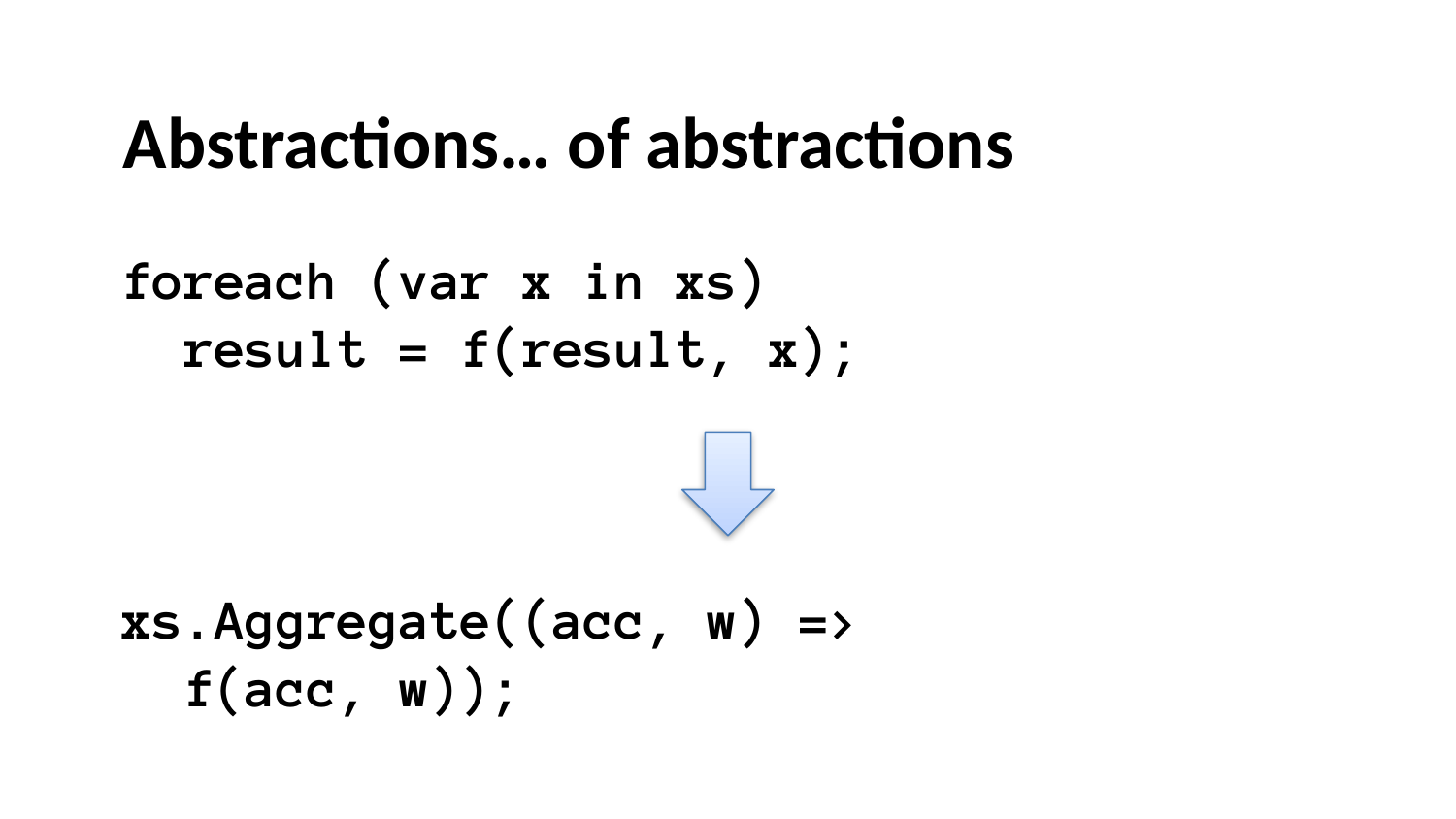

Abstractions… of abstractions
foreach (var x in xs)
  result = f(result, x);

xs.Aggregate((acc, w) =>
  f(acc, w));